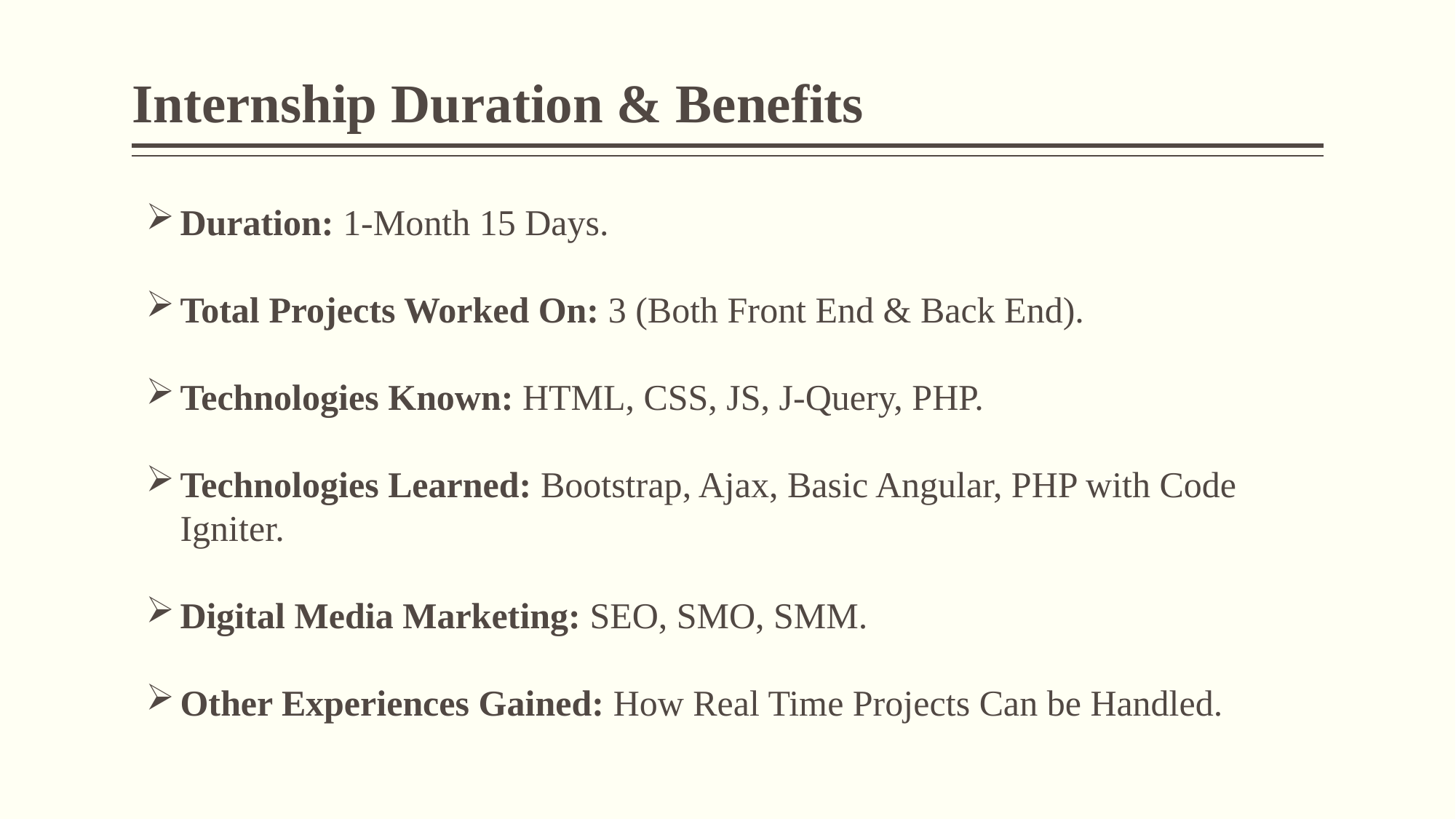

# Internship Duration & Benefits
Duration: 1-Month 15 Days.

Total Projects Worked On: 3 (Both Front End & Back End).

Technologies Known: HTML, CSS, JS, J-Query, PHP.

Technologies Learned: Bootstrap, Ajax, Basic Angular, PHP with Code Igniter.

Digital Media Marketing: SEO, SMO, SMM.

Other Experiences Gained: How Real Time Projects Can be Handled.